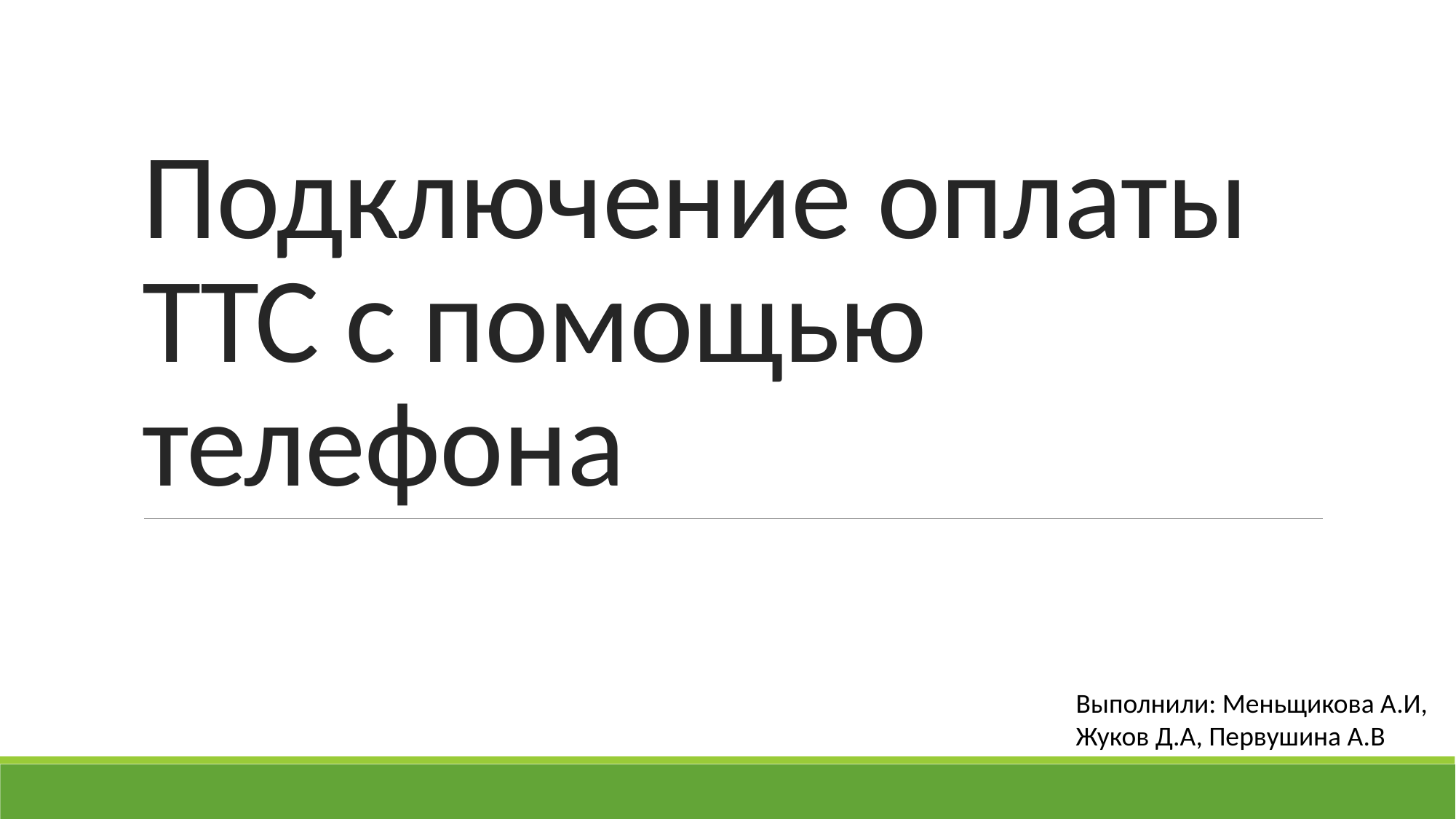

# Подключение оплаты ТТС с помощью телефона

Выполнили: Меньщикова А.И, Жуков Д.А, Первушина А.В